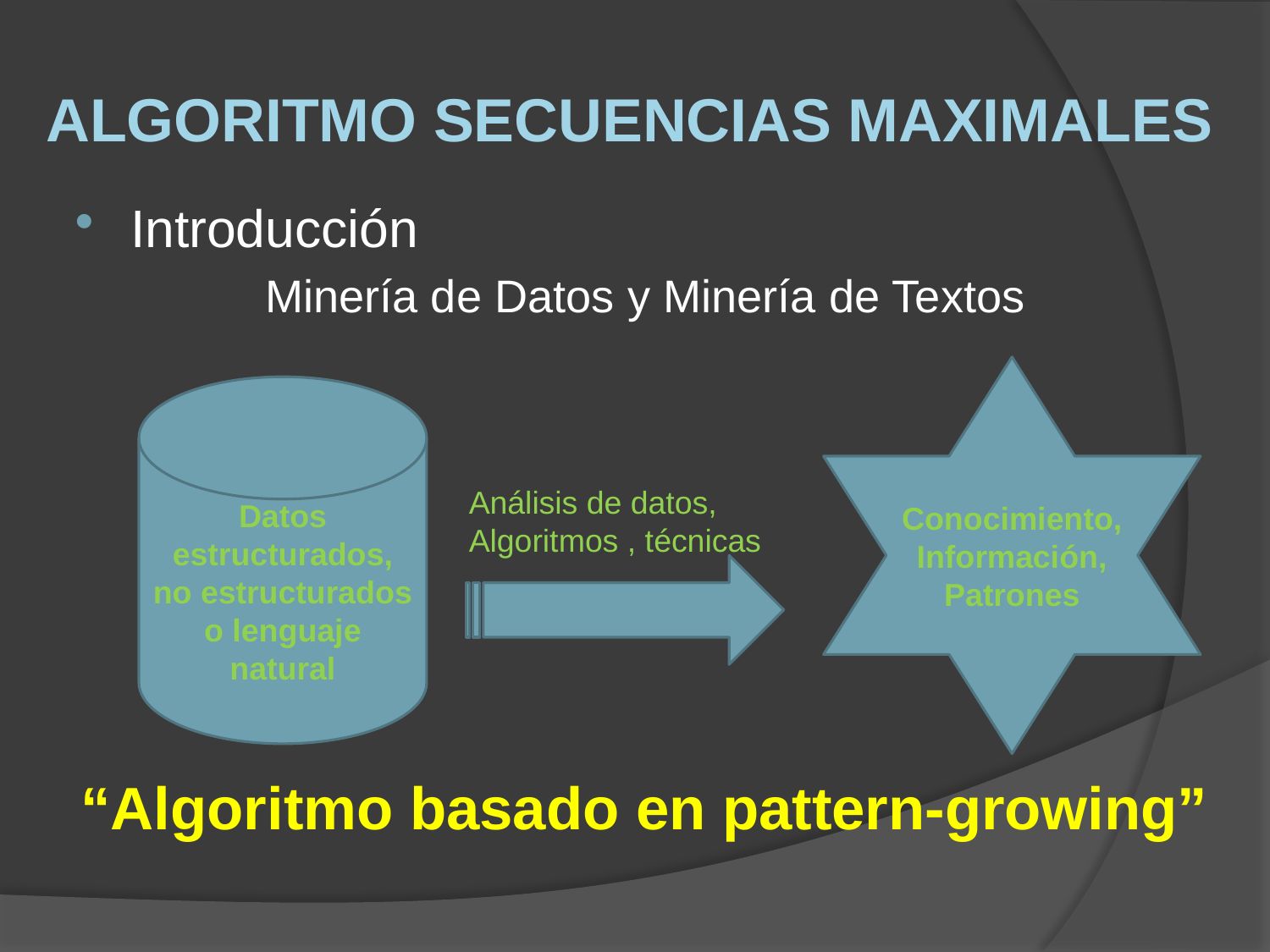

# Algoritmo secuencias maximales
Introducción
Minería de Datos y Minería de Textos

Conocimiento, Información, Patrones
Datos estructurados, no estructurados o lenguaje natural
Análisis de datos, Algoritmos , técnicas

“Algoritmo basado en pattern-growing”